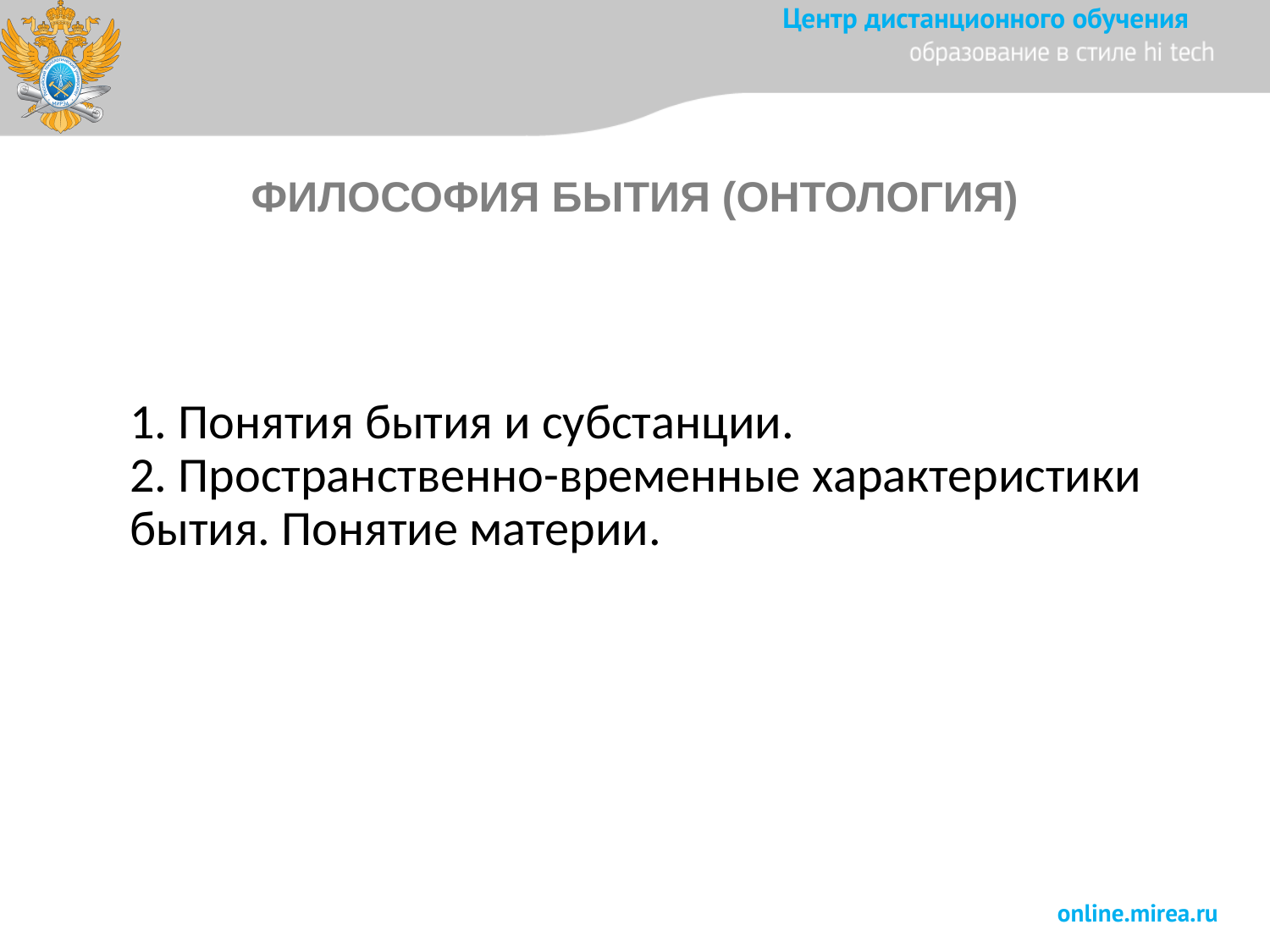

ФИЛОСОФИЯ БЫТИЯ (ОНТОЛОГИЯ)
# 1. Понятия бытия и субстанции. 2. Пространственно-временные характеристики бытия. Понятие материи.